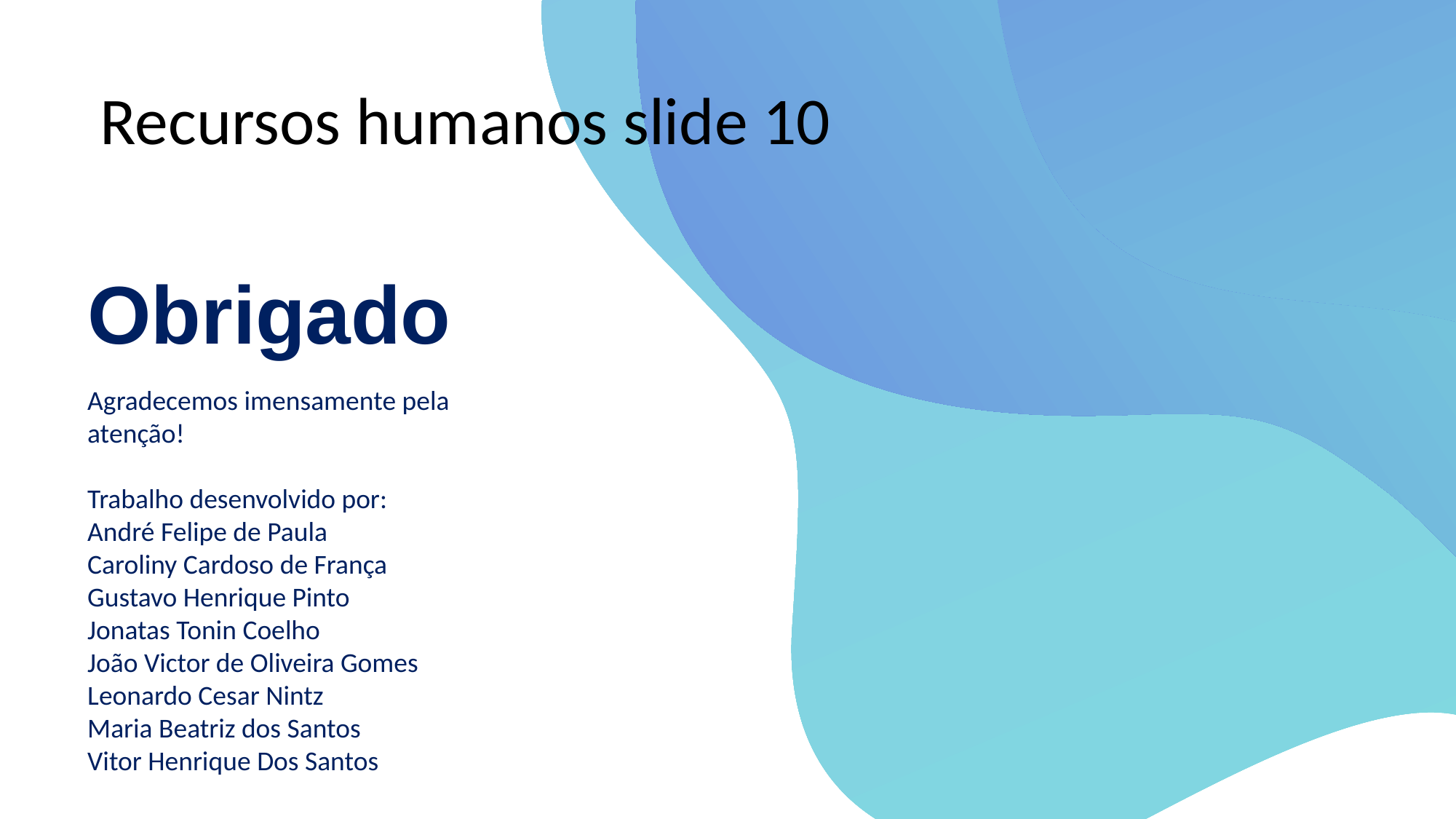

# Recursos humanos slide 10
Obrigado
Agradecemos imensamente pela atenção!

Trabalho desenvolvido por:
André Felipe de Paula
Caroliny Cardoso de França
Gustavo Henrique Pinto
Jonatas Tonin Coelho
João Victor de Oliveira Gomes
Leonardo Cesar Nintz
Maria Beatriz dos Santos
Vitor Henrique Dos Santos